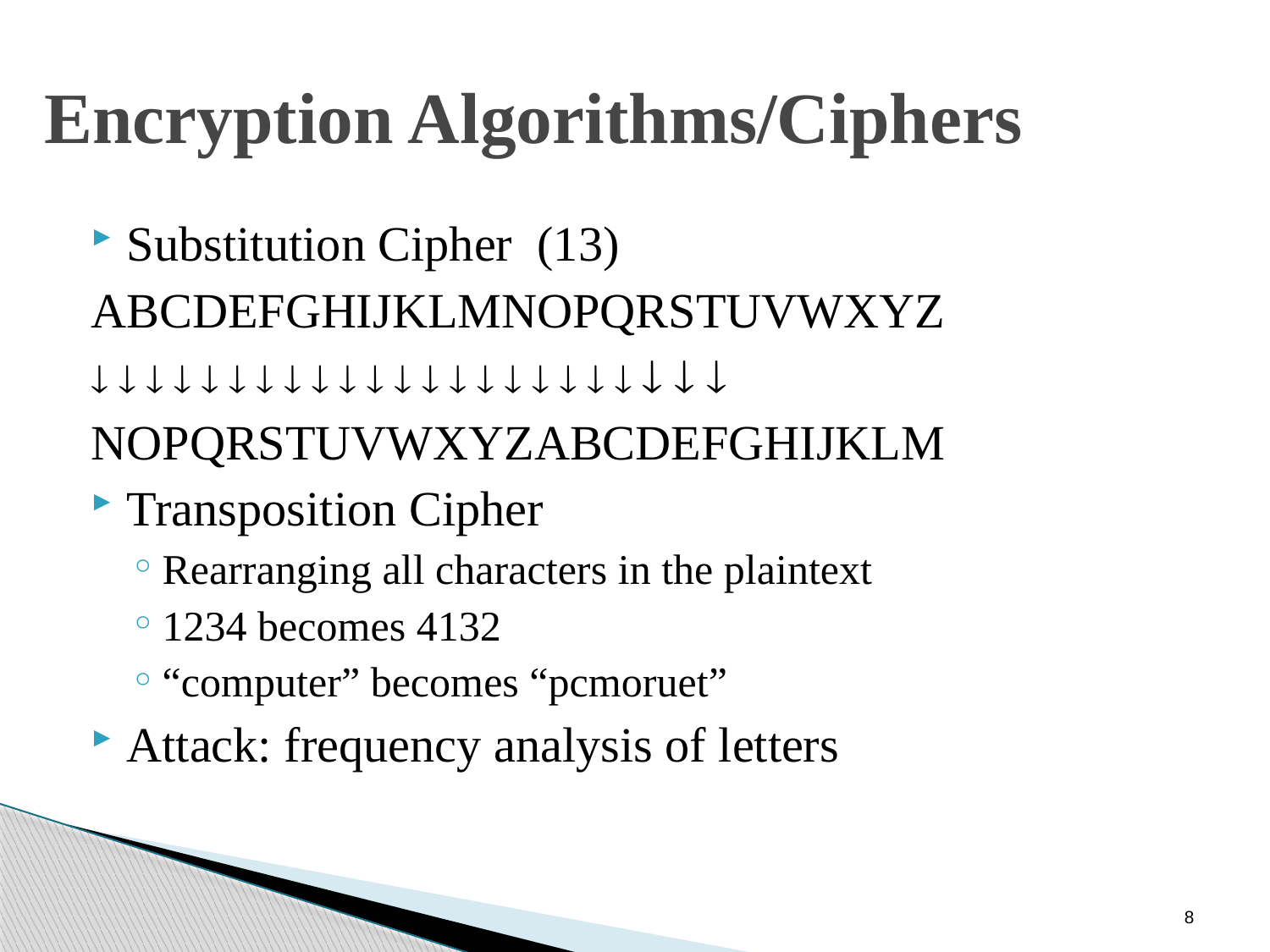

# Encryption Algorithms/Ciphers
Substitution Cipher  (13)
ABCDEFGHIJKLMNOPQRSTUVWXYZ
↓ ↓ ↓ ↓ ↓ ↓ ↓ ↓ ↓ ↓ ↓ ↓ ↓ ↓ ↓ ↓ ↓ ↓ ↓ ↓ ↓ ↓ ↓
NOPQRSTUVWXYZABCDEFGHIJKLM
Transposition Cipher
Rearranging all characters in the plaintext
1234 becomes 4132
“computer” becomes “pcmoruet”
Attack: frequency analysis of letters
8